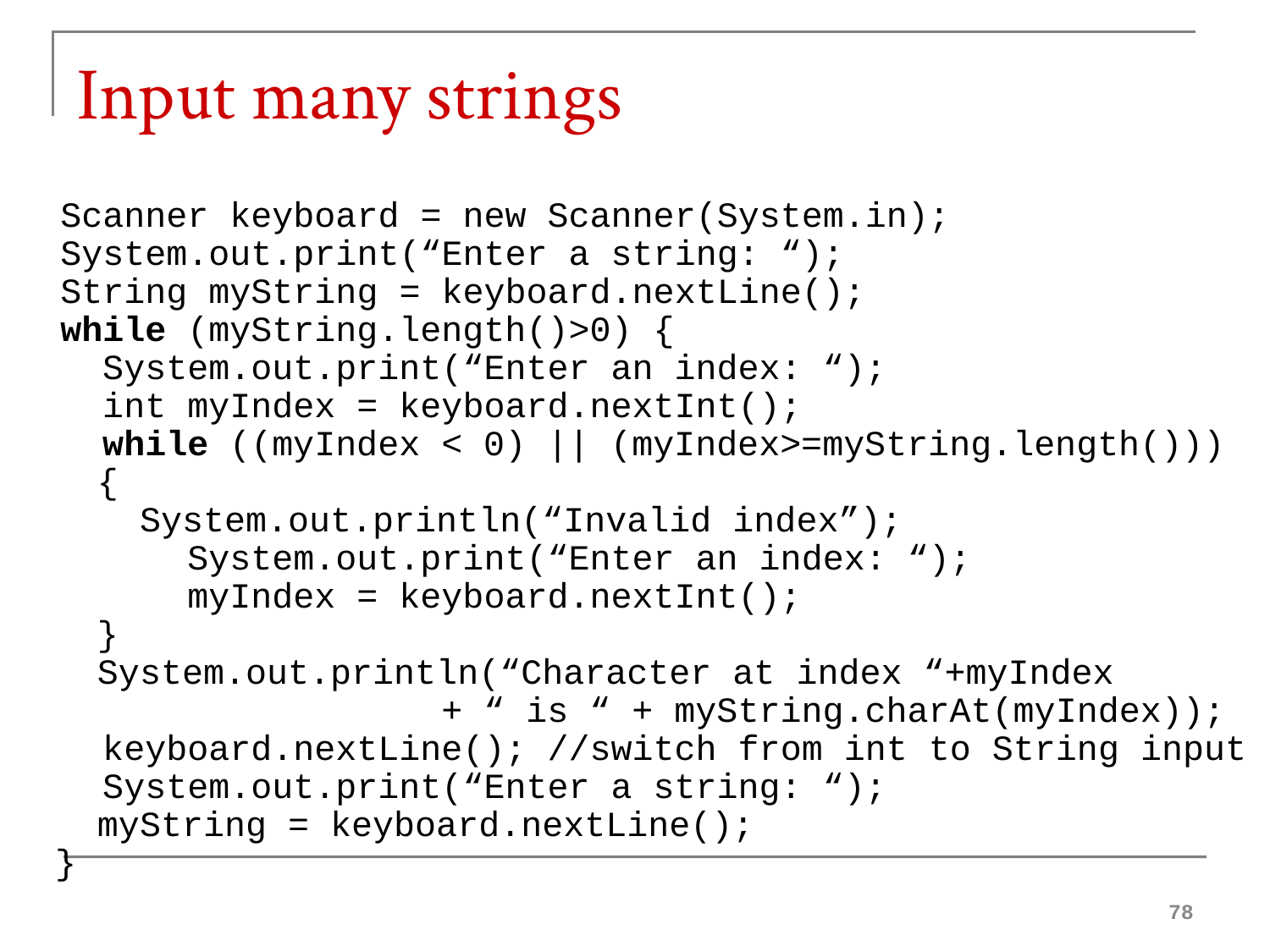

# Input many strings
	Scanner keyboard = new Scanner(System.in);
	System.out.print(“Enter a string: “);
	String myString = keyboard.nextLine();
	while (myString.length()>0) {
	  System.out.print(“Enter an index: “);
	  int myIndex = keyboard.nextInt();
	  while ((myIndex < 0) || (myIndex>=myString.length()))
    {
      System.out.println(“Invalid index”);
		System.out.print(“Enter an index: “);
		myIndex = keyboard.nextInt();
    }
    System.out.println(“Character at index “+myIndex
				+ “ is “ + myString.charAt(myIndex));
	  keyboard.nextLine(); //switch from int to String input
	  System.out.print(“Enter a string: “);
    myString = keyboard.nextLine();
  }
78